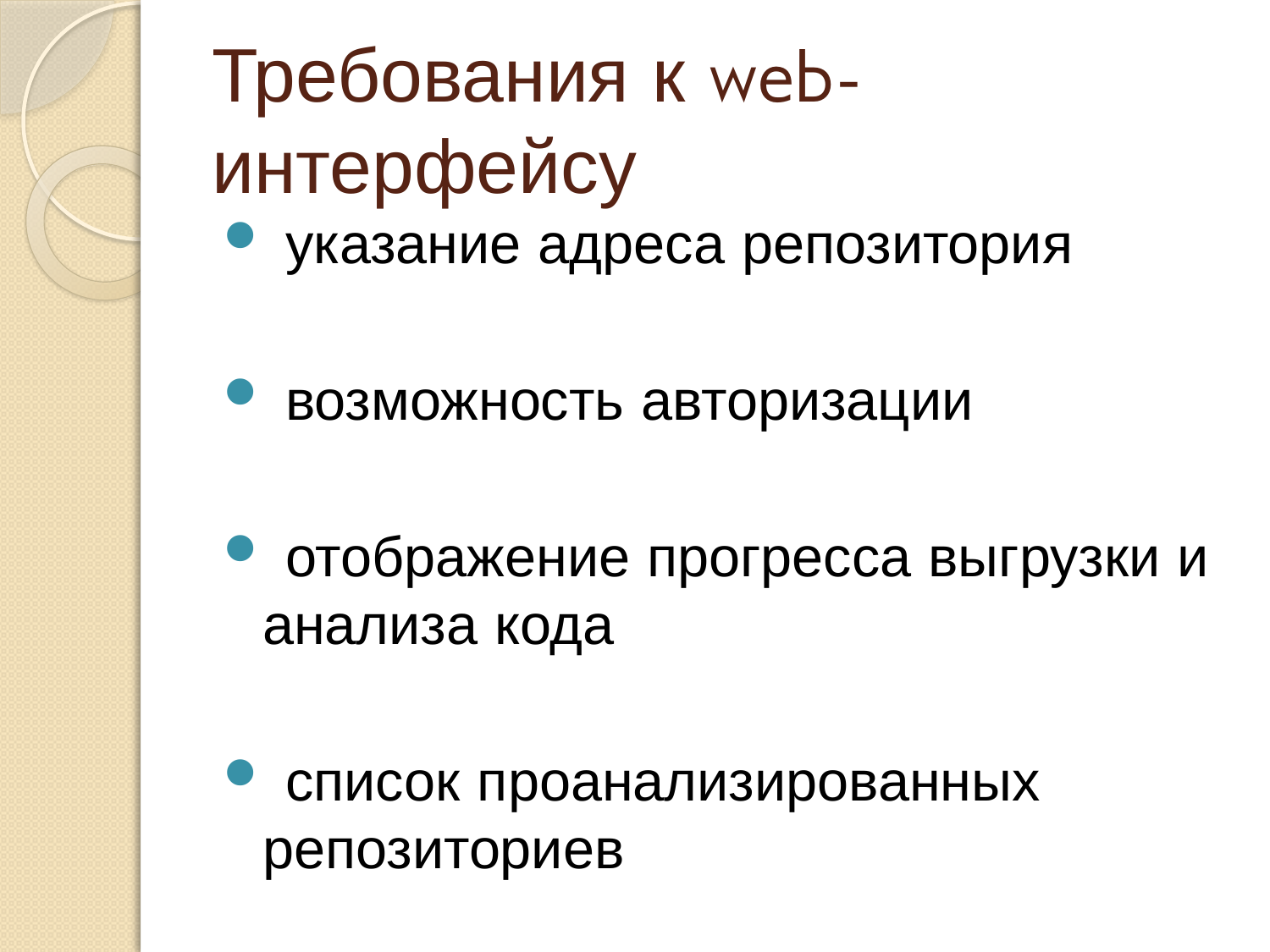

# Требования к web-интерфейсу
 указание адреса репозитория

 возможность авторизации

 отображение прогресса выгрузки и анализа кода

 список проанализированных репозиториев